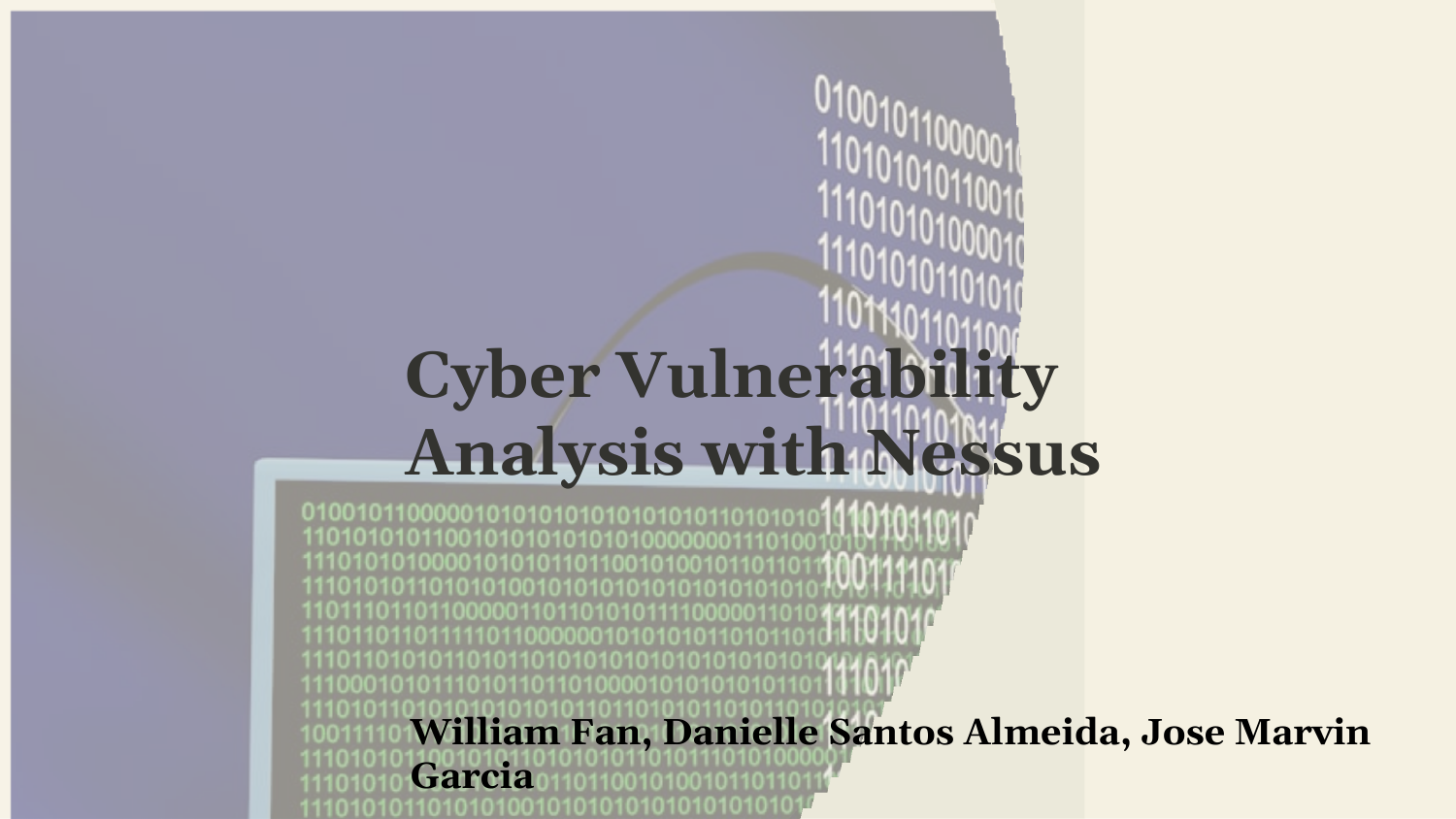

# Cyber Vulnerability Analysis with Nessus
William Fan, Danielle Santos Almeida, Jose Marvin Garcia